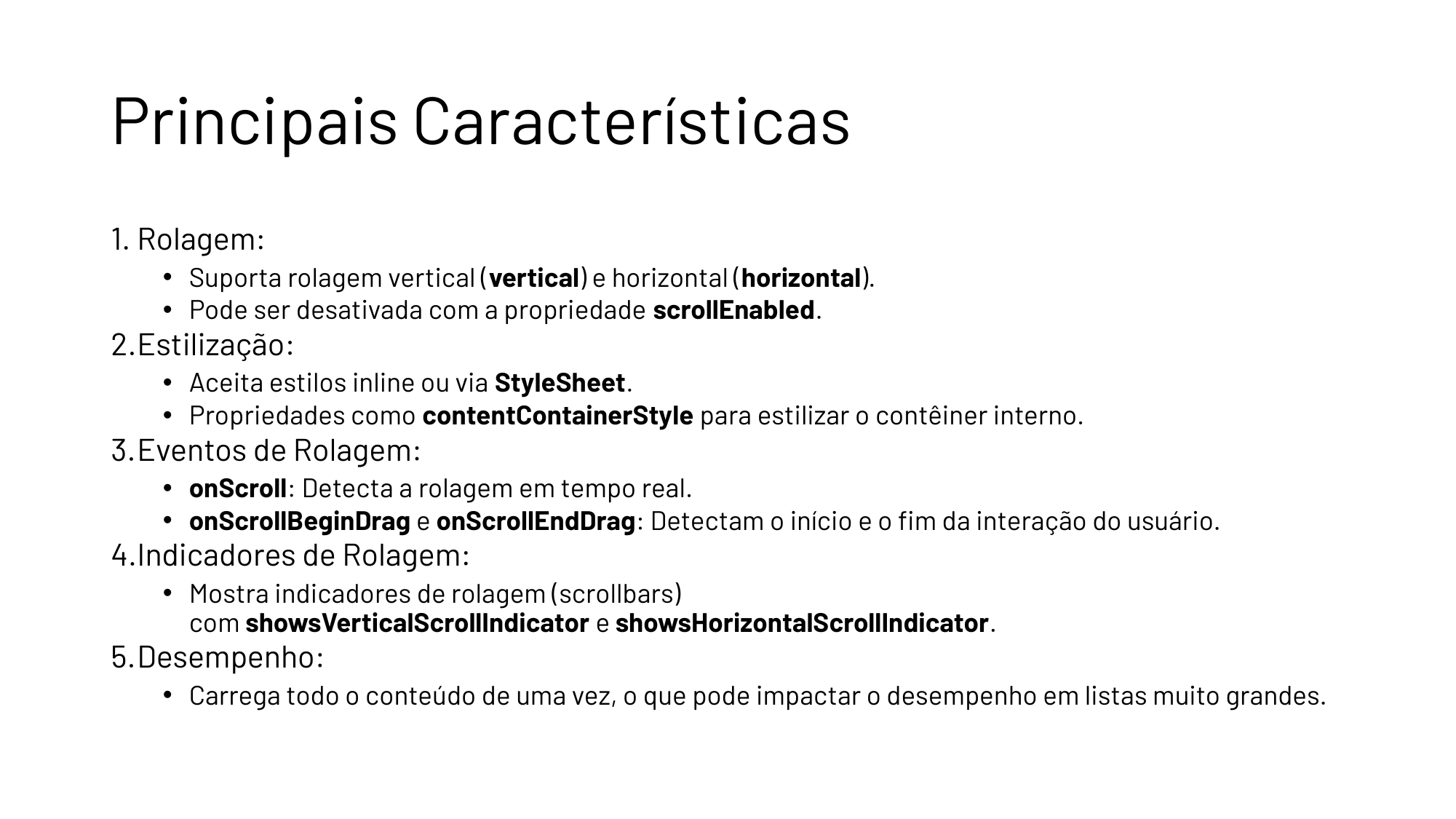

# Principais Características
Rolagem:
Suporta rolagem vertical (vertical) e horizontal (horizontal).
Pode ser desativada com a propriedade scrollEnabled.
Estilização:
Aceita estilos inline ou via StyleSheet.
Propriedades como contentContainerStyle para estilizar o contêiner interno.
Eventos de Rolagem:
onScroll: Detecta a rolagem em tempo real.
onScrollBeginDrag e onScrollEndDrag: Detectam o início e o fim da interação do usuário.
Indicadores de Rolagem:
Mostra indicadores de rolagem (scrollbars) com showsVerticalScrollIndicator e showsHorizontalScrollIndicator.
Desempenho:
Carrega todo o conteúdo de uma vez, o que pode impactar o desempenho em listas muito grandes.